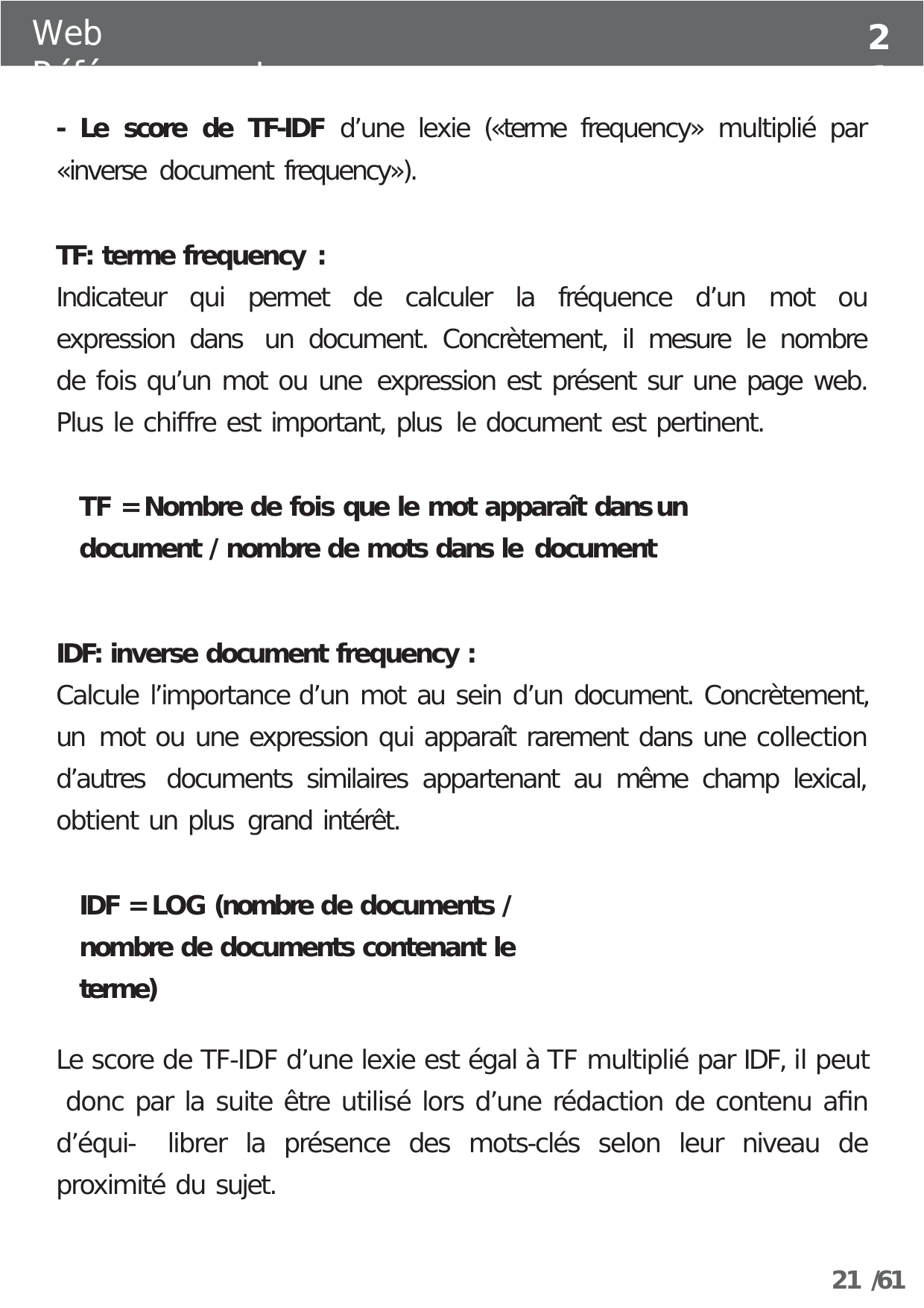

Web Référencement
21
- Le score de TF-IDF d’une lexie («terme frequency» multiplié par «inverse  document frequency»).

TF: terme frequency :
Indicateur qui permet de calculer la fréquence d’un mot ou expression dans  un document. Concrètement, il mesure le nombre de fois qu’un mot ou une  expression est présent sur une page web. Plus le chiffre est important, plus  le document est pertinent.

TF = Nombre de fois que le mot apparaît dans un document /  nombre de mots dans le document

IDF: inverse document frequency :
Calcule l’importance d’un mot au sein d’un document. Concrètement, un  mot ou une expression qui apparaît rarement dans une collection d’autres  documents similaires appartenant au même champ lexical, obtient un plus  grand intérêt.

IDF = LOG (nombre de documents /  nombre de documents contenant le terme)
Le score de TF-IDF d’une lexie est égal à TF multiplié par IDF, il peut  donc par la suite être utilisé lors d’une rédaction de contenu afin d’équi-  librer la présence des mots-clés selon leur niveau de proximité du sujet.
21 /61